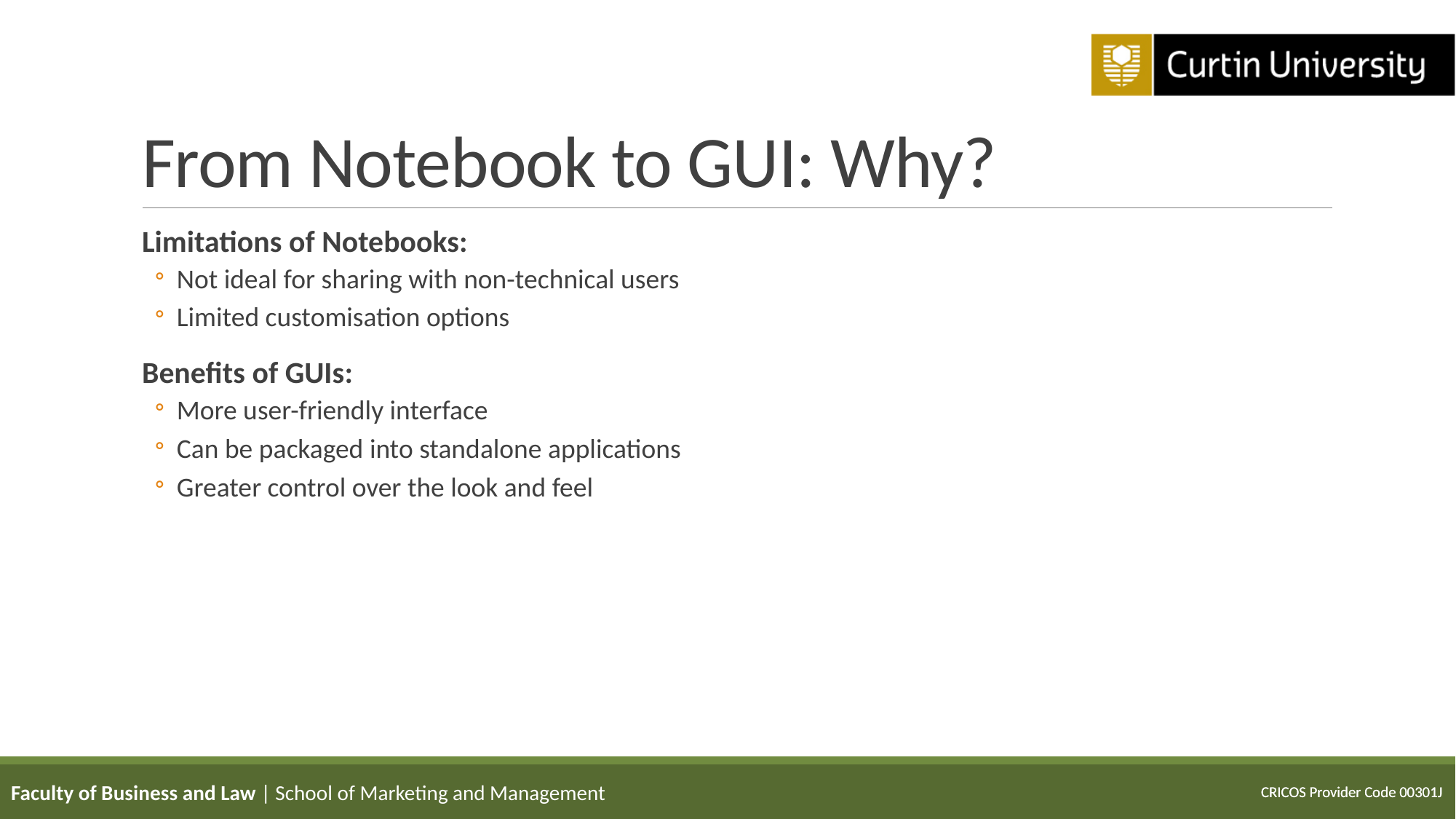

# From Notebook to GUI: Why?
Limitations of Notebooks:
Not ideal for sharing with non-technical users
Limited customisation options
Benefits of GUIs:
More user-friendly interface
Can be packaged into standalone applications
Greater control over the look and feel
Faculty of Business and Law | School of Marketing and Management